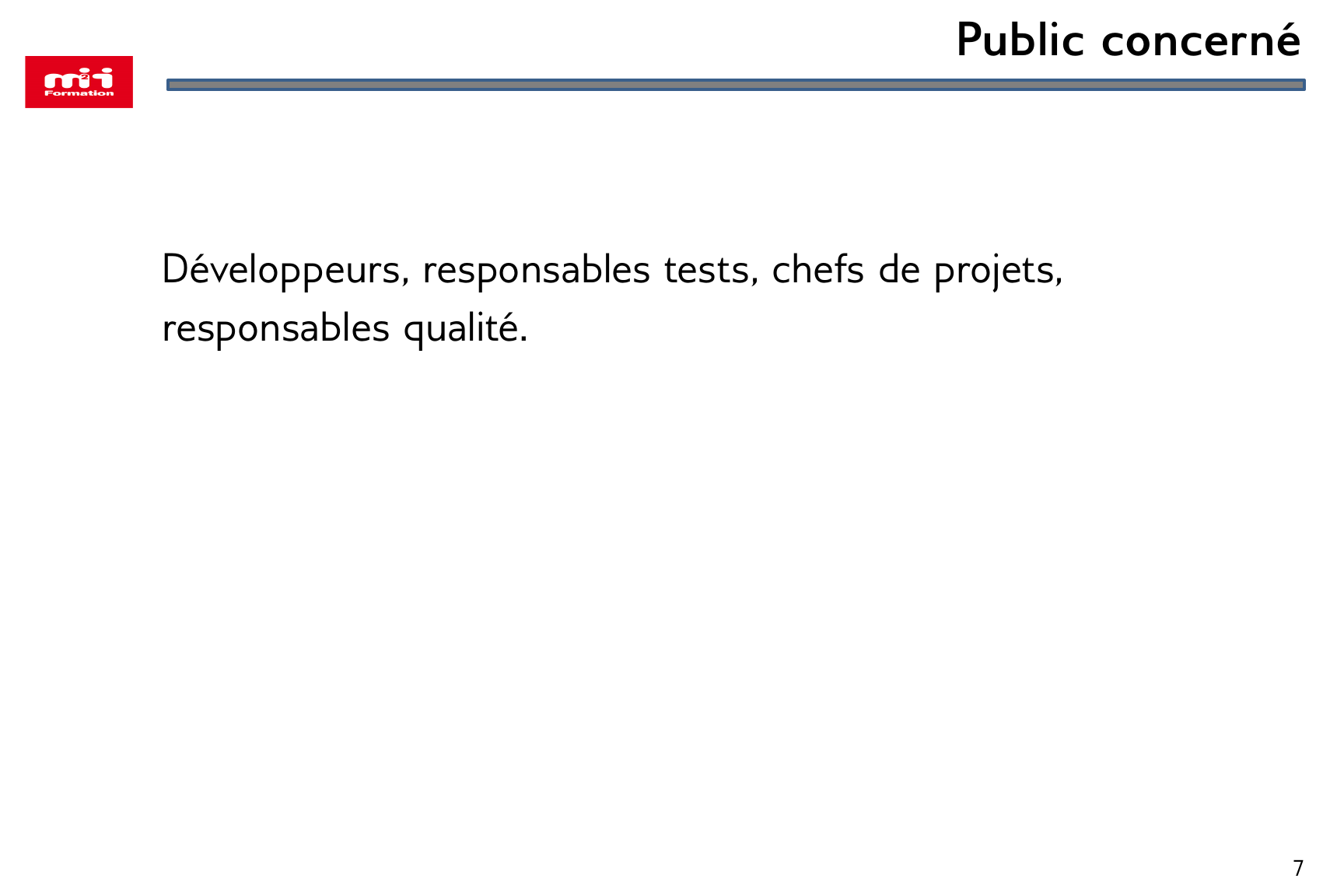

Public concerné
Développeurs, responsables tests, chefs de projets, responsables qualité.
7